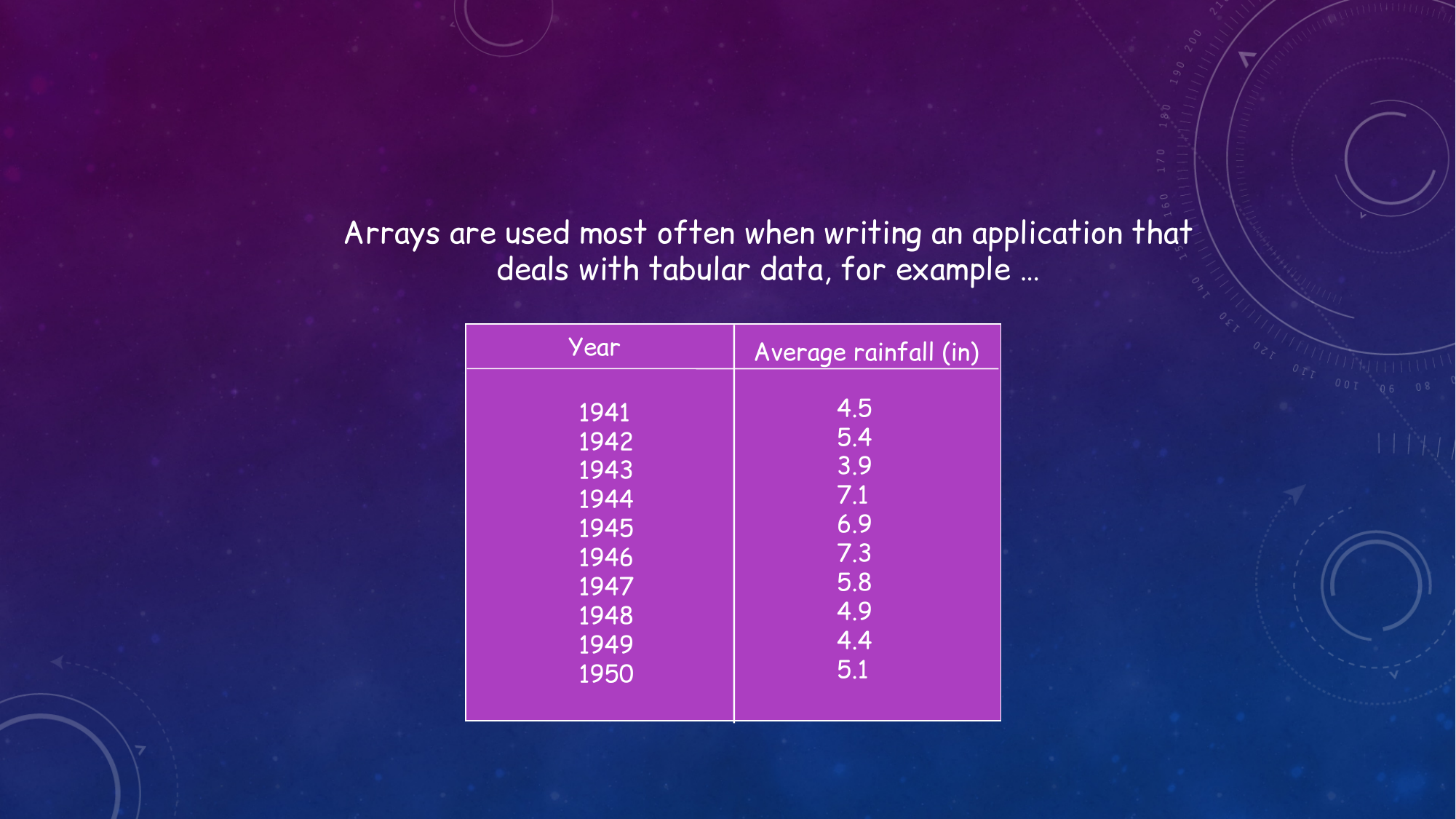

Arrays are used most often when writing an application that
deals with tabular data, for example …

Year
Average rainfall (in)

4.5
5.4
3.9
7.1
6.9
7.3
5.8
4.9
4.4
5.1
1941
1942
1943
1944
1945
1946
1947
1948
1949
1950